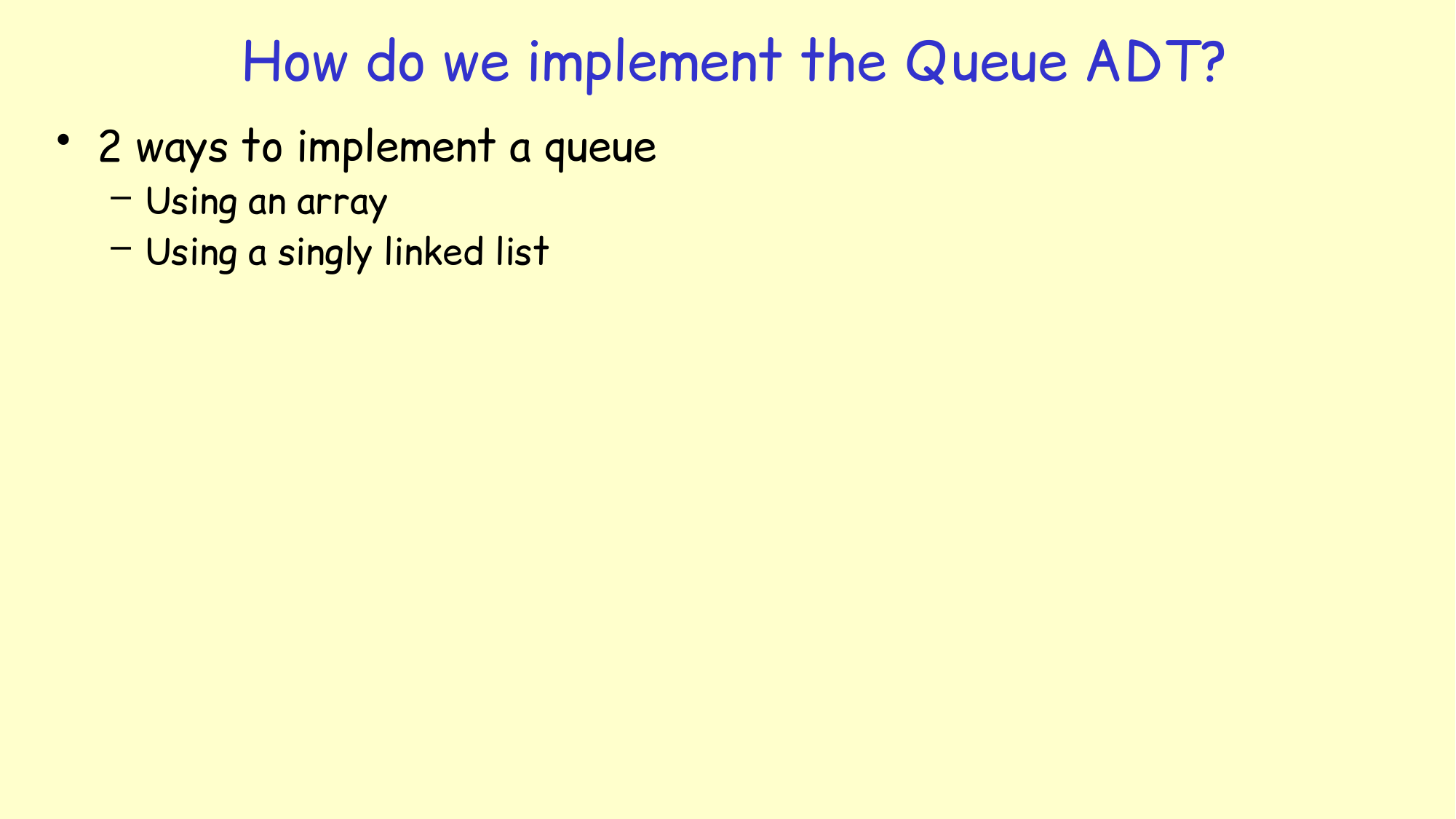

# How do we implement the Queue ADT?
2 ways to implement a queue
Using an array
Using a singly linked list